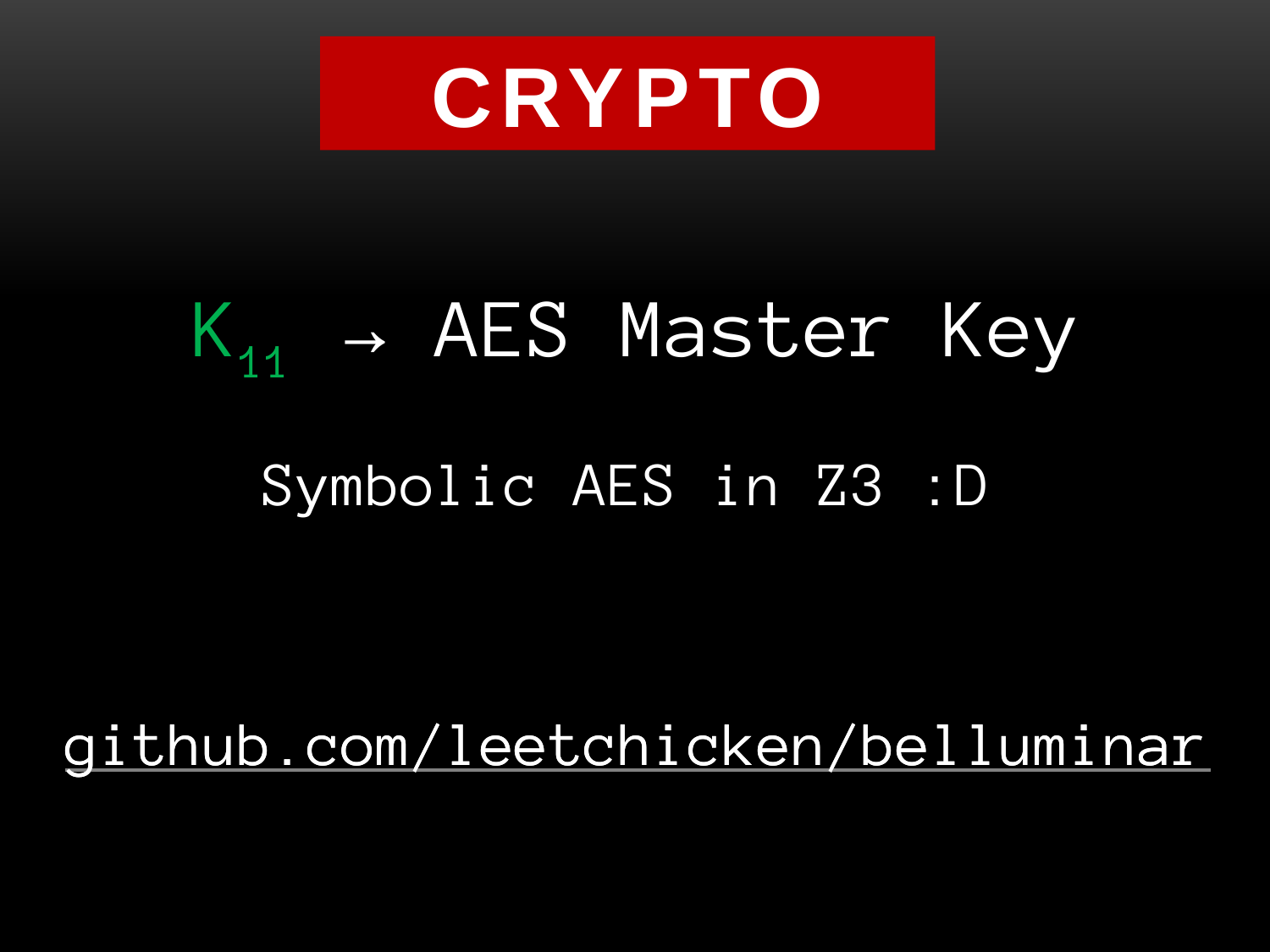

CRYPTO
K11 → AES Master Key
Symbolic AES in Z3 :D

github.com/leetchicken/belluminar
github.com/leetchicken/belluminar